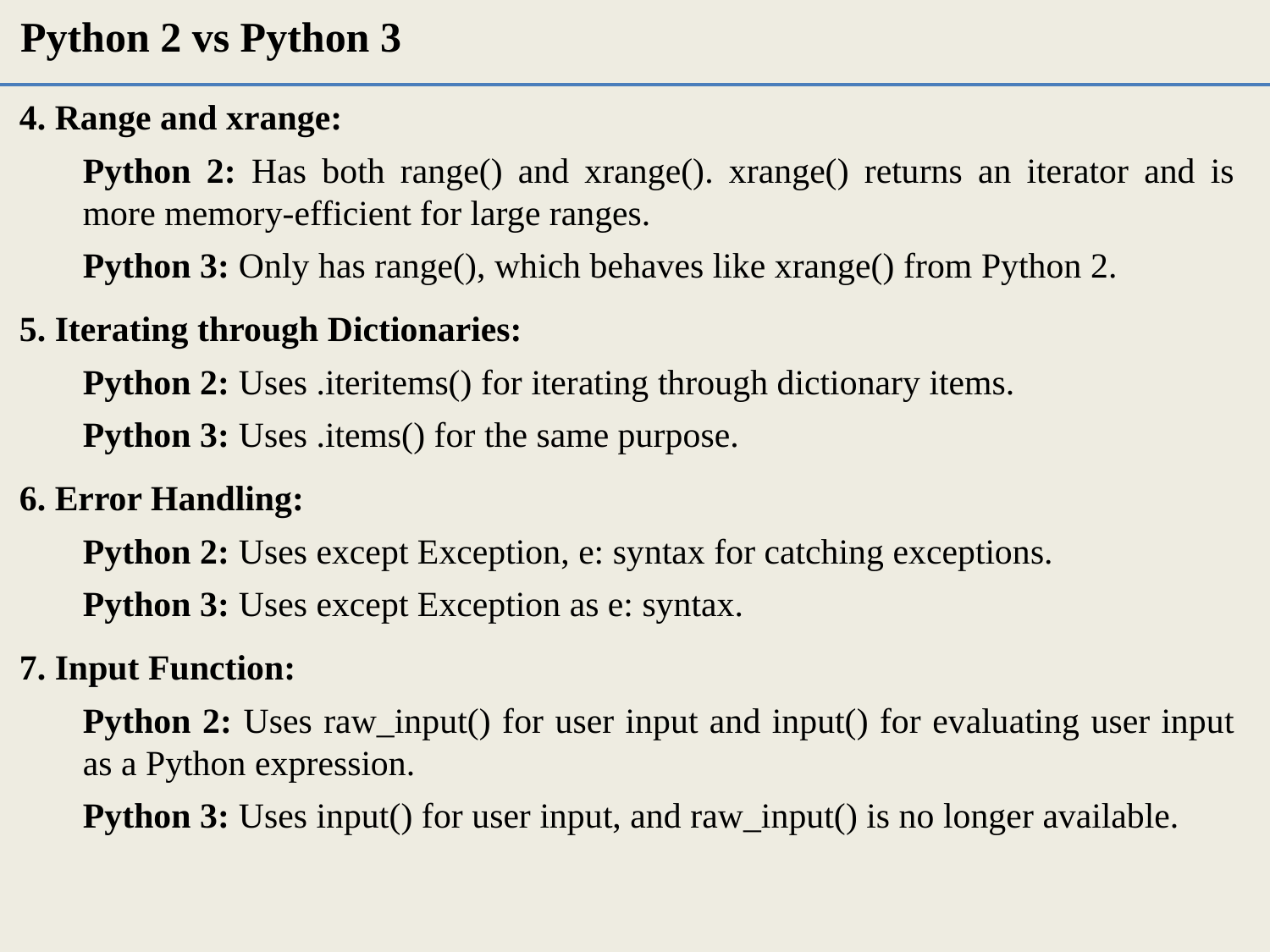

Python 2 vs Python 3
4. Range and xrange:
Python 2: Has both range() and xrange(). xrange() returns an iterator and is more memory-efficient for large ranges.
Python 3: Only has range(), which behaves like xrange() from Python 2.
5. Iterating through Dictionaries:
Python 2: Uses .iteritems() for iterating through dictionary items.
Python 3: Uses .items() for the same purpose.
6. Error Handling:
Python 2: Uses except Exception, e: syntax for catching exceptions.
Python 3: Uses except Exception as e: syntax.
7. Input Function:
Python 2: Uses raw_input() for user input and input() for evaluating user input as a Python expression.
Python 3: Uses input() for user input, and raw_input() is no longer available.